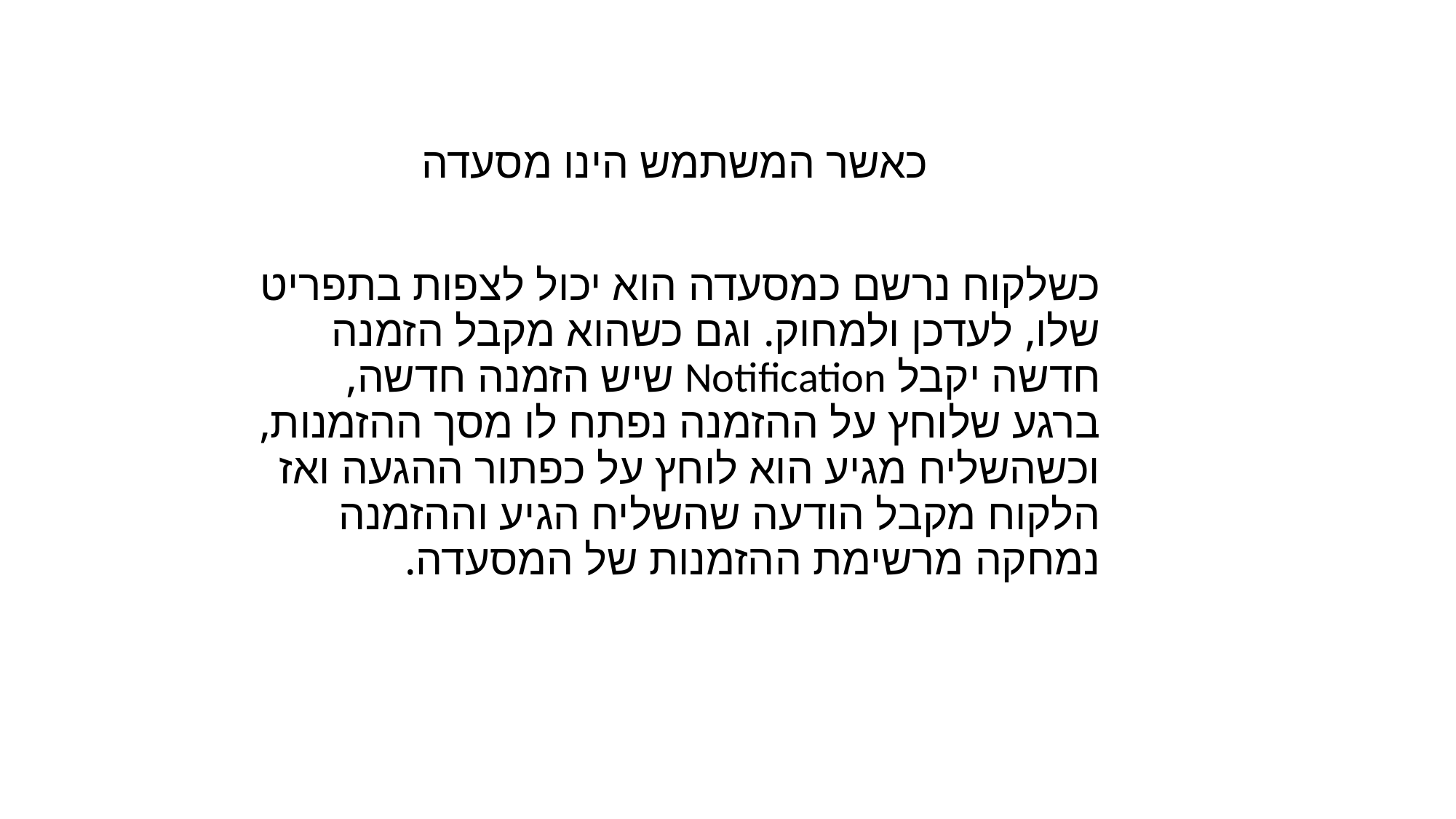

כאשר המשתמש הינו מסעדה

כשלקוח נרשם כמסעדה הוא יכול לצפות בתפריט שלו, לעדכן ולמחוק. וגם כשהוא מקבל הזמנה חדשה יקבל Notification שיש הזמנה חדשה, ברגע שלוחץ על ההזמנה נפתח לו מסך ההזמנות, וכשהשליח מגיע הוא לוחץ על כפתור ההגעה ואז הלקוח מקבל הודעה שהשליח הגיע וההזמנה נמחקה מרשימת ההזמנות של המסעדה.